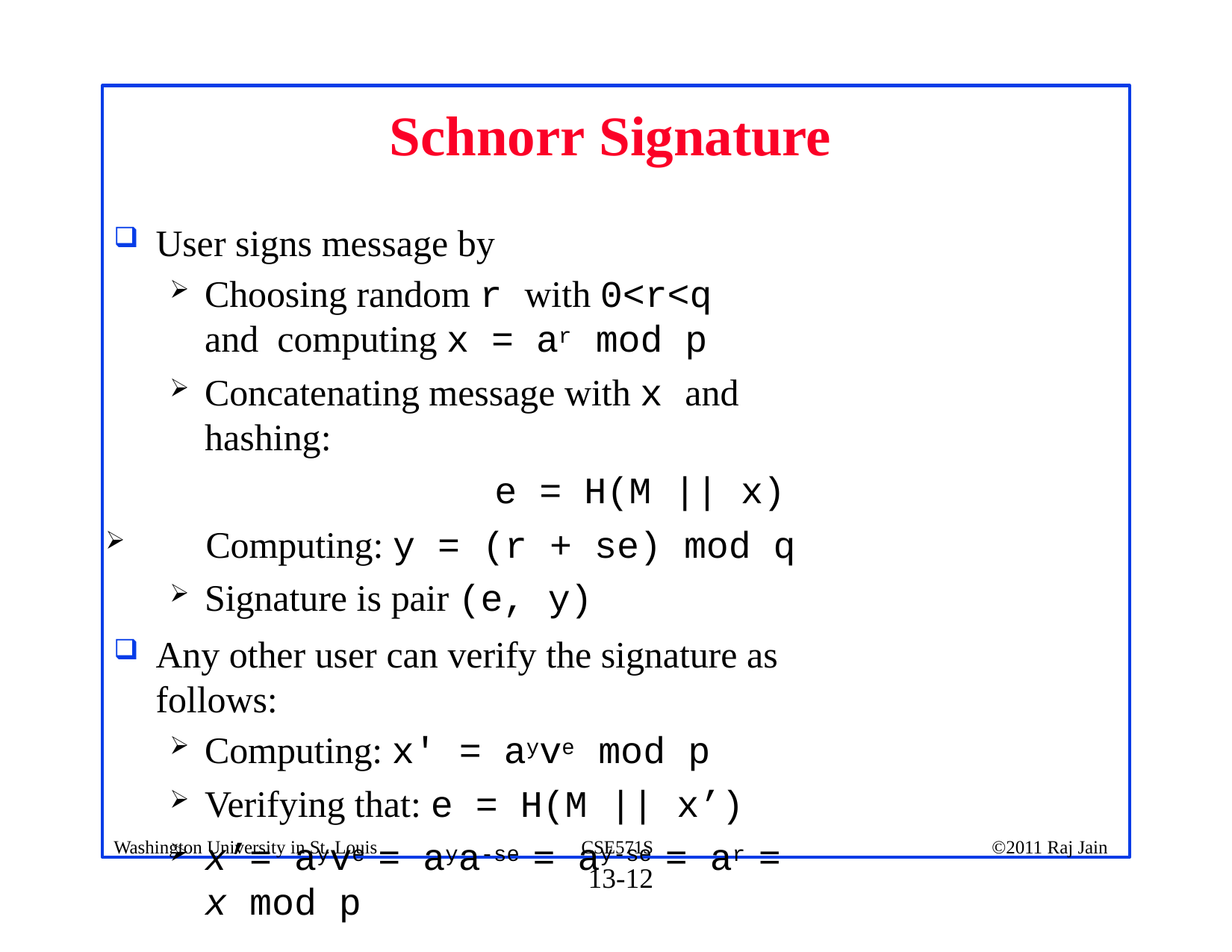

# Schnorr Signature
User signs message by
Choosing random r with 0<r<q and  computing x = ar mod p
Concatenating message with x and hashing:
e = H(M || x)
Computing: y = (r + se) mod q
Signature is pair (e, y)
Any other user can verify the signature as follows:
Computing: x' = ayve mod p
Verifying that: e = H(M || x’)
x’= ayve = aya-se = ay-se = ar = x mod p
Washington University in St. Louis
CSE571S
13-12
©2011 Raj Jain